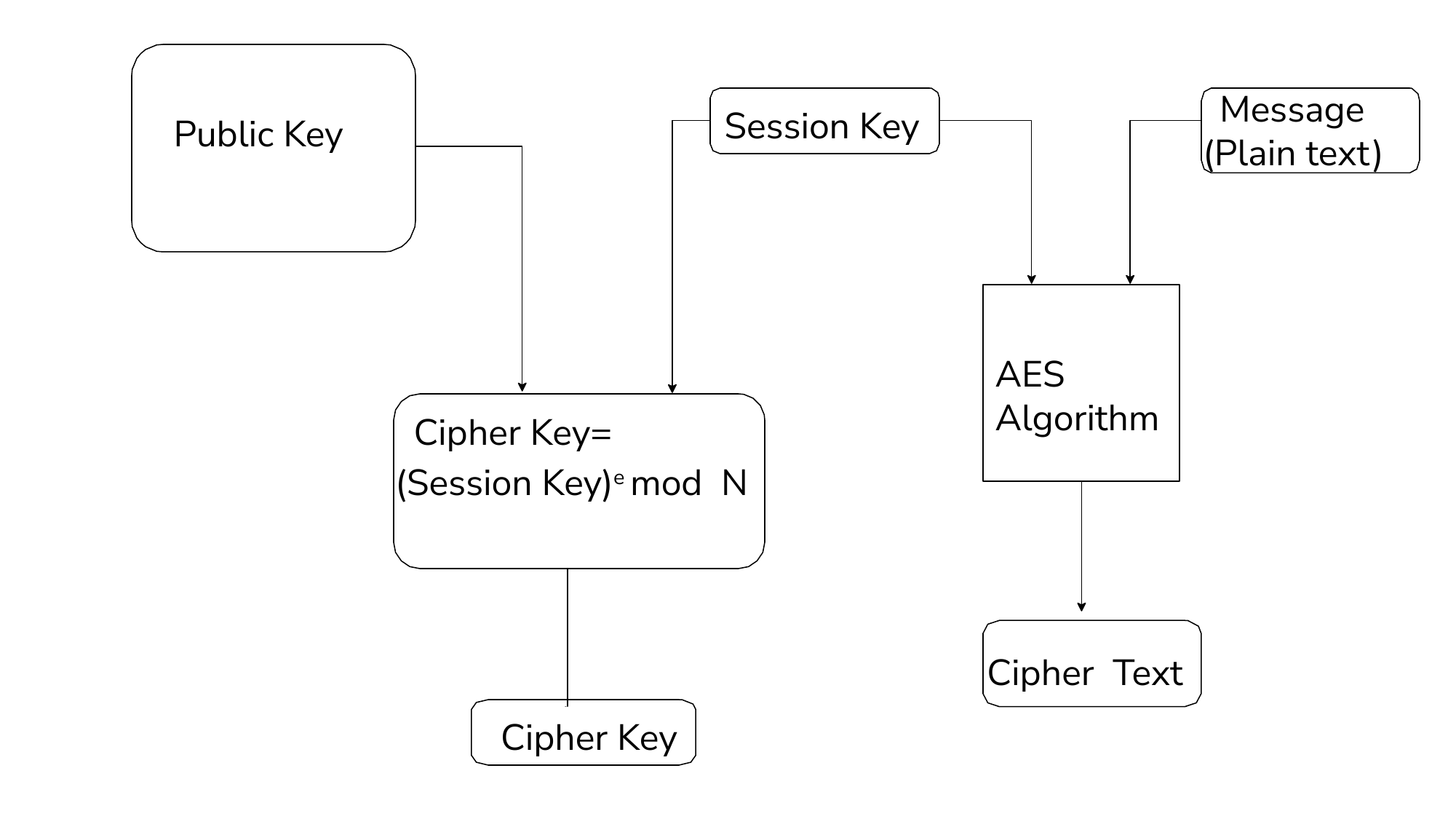

Message  (Plain text)

Session Key
# Public Key

AES Algorithm

  Cipher Key=
(Session Key)e mod  N

Cipher  Text

   Cipher Key